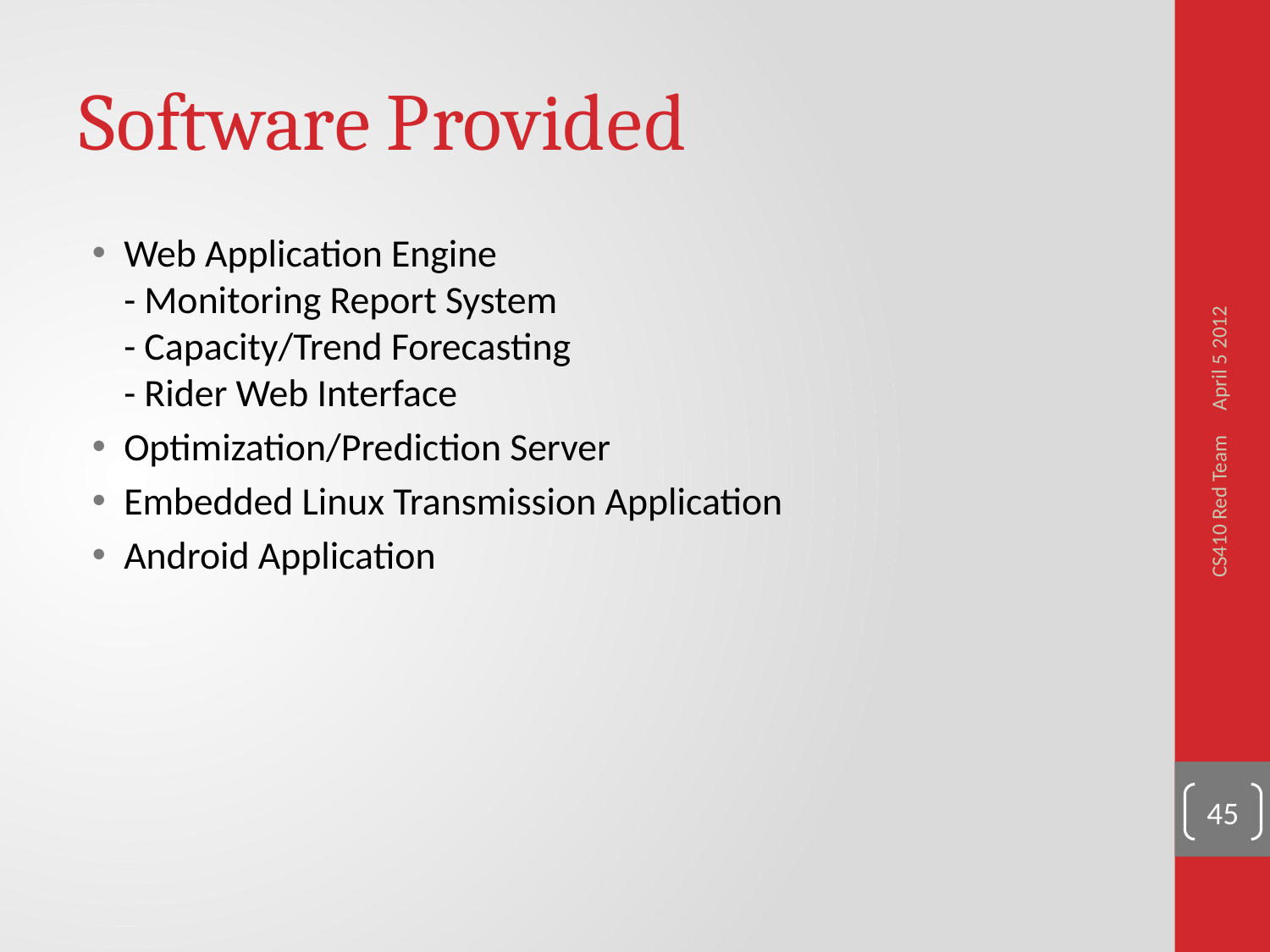

# Software Provided
Web Application Engine
- Monitoring Report System
- Capacity/Trend Forecasting
- Rider Web Interface
Optimization/Prediction Server
Embedded Linux Transmission Application
Android Application
April 5 2012
CS410 Red Team
45